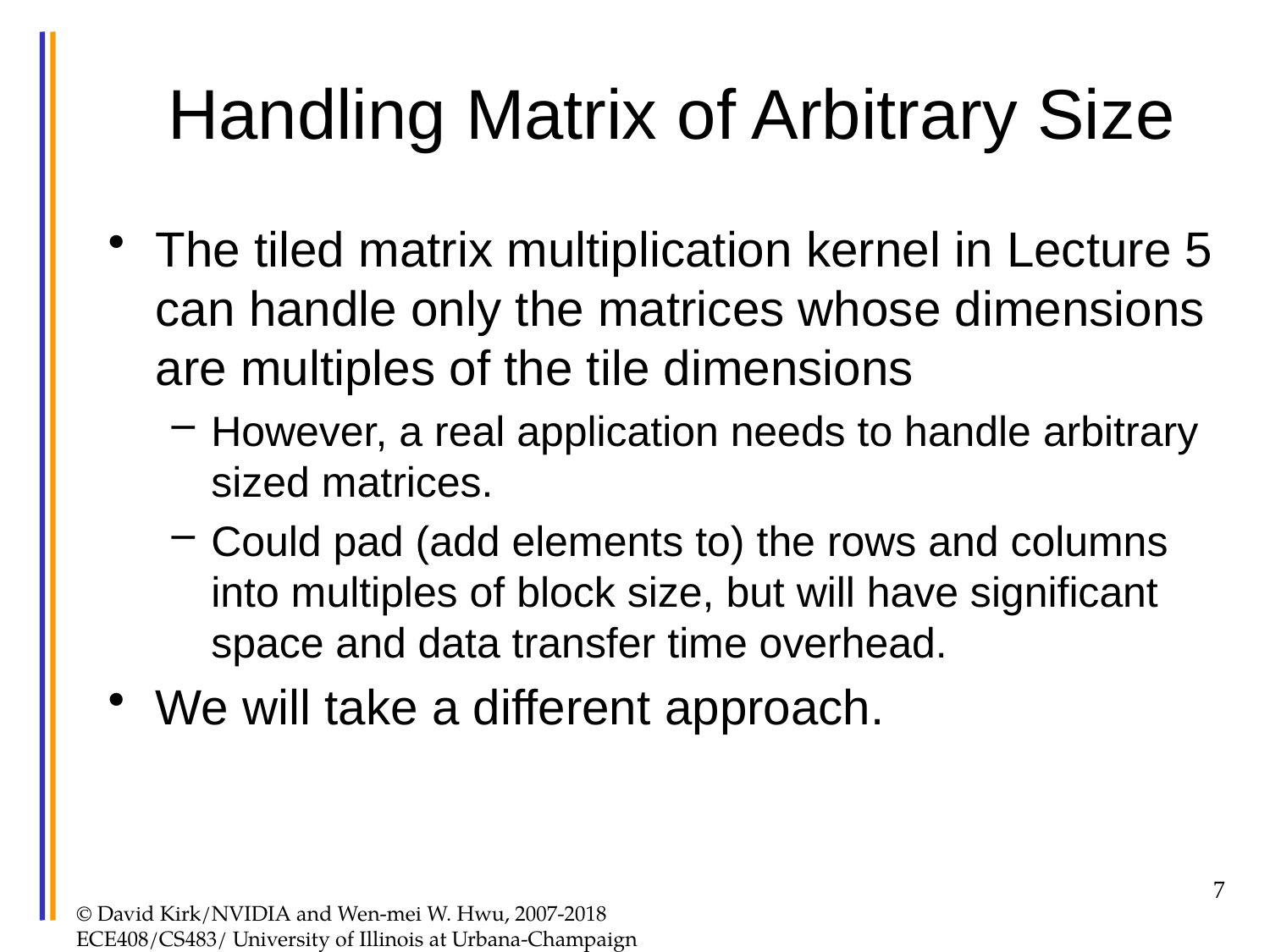

# Handling Matrix of Arbitrary Size
The tiled matrix multiplication kernel in Lecture 5 can handle only the matrices whose dimensions are multiples of the tile dimensions
However, a real application needs to handle arbitrary sized matrices.
Could pad (add elements to) the rows and columns into multiples of block size, but will have significant space and data transfer time overhead.
We will take a different approach.

7
© David Kirk/NVIDIA and Wen-mei W. Hwu, 2007-2018 ECE408/CS483/ University of Illinois at Urbana-Champaign